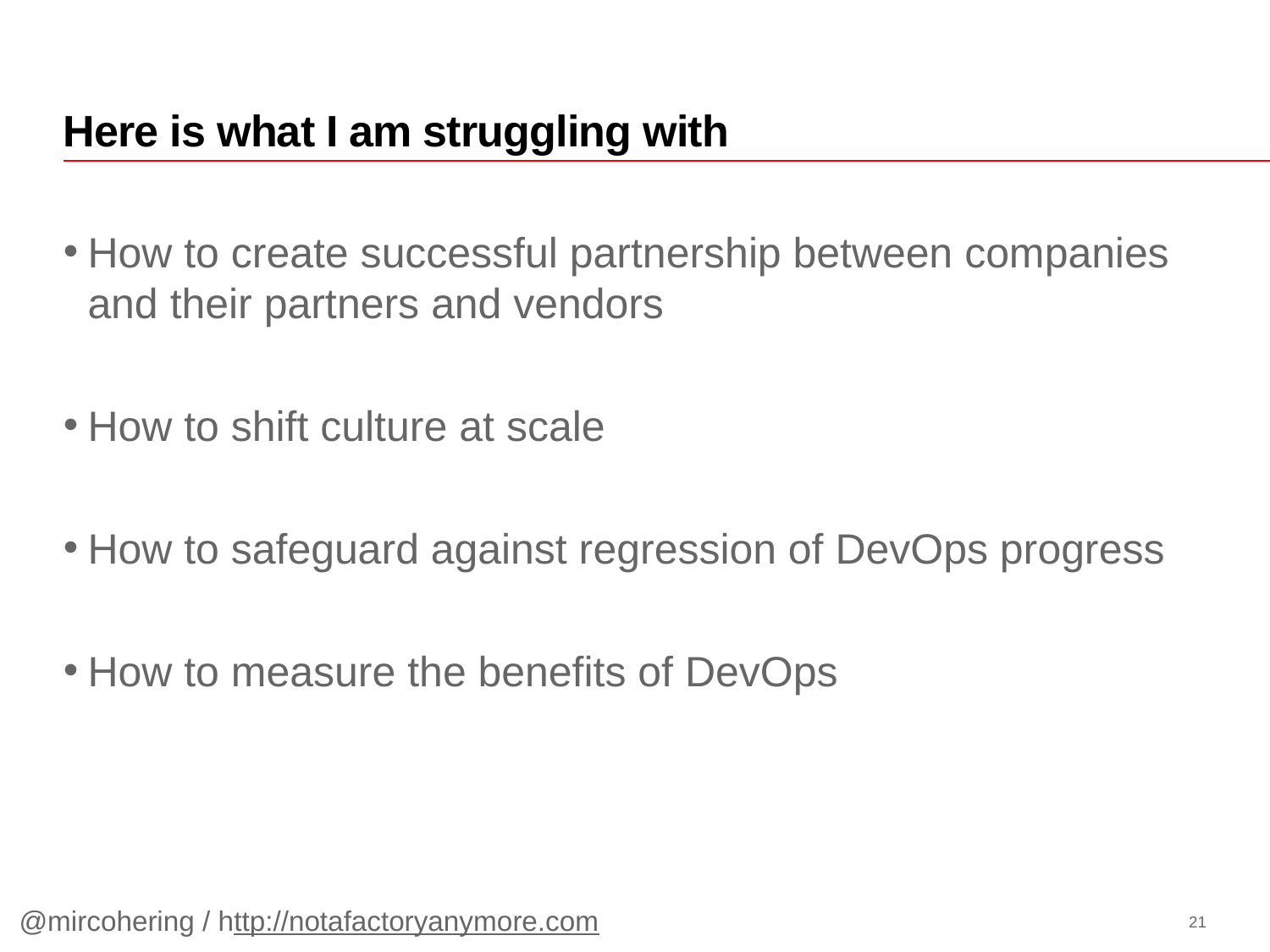

# Here is what I am struggling with
How to create successful partnership between companies and their partners and vendors

How to shift culture at scale

How to safeguard against regression of DevOps progress

How to measure the benefits of DevOps
@mircohering / http://notafactoryanymore.com
21